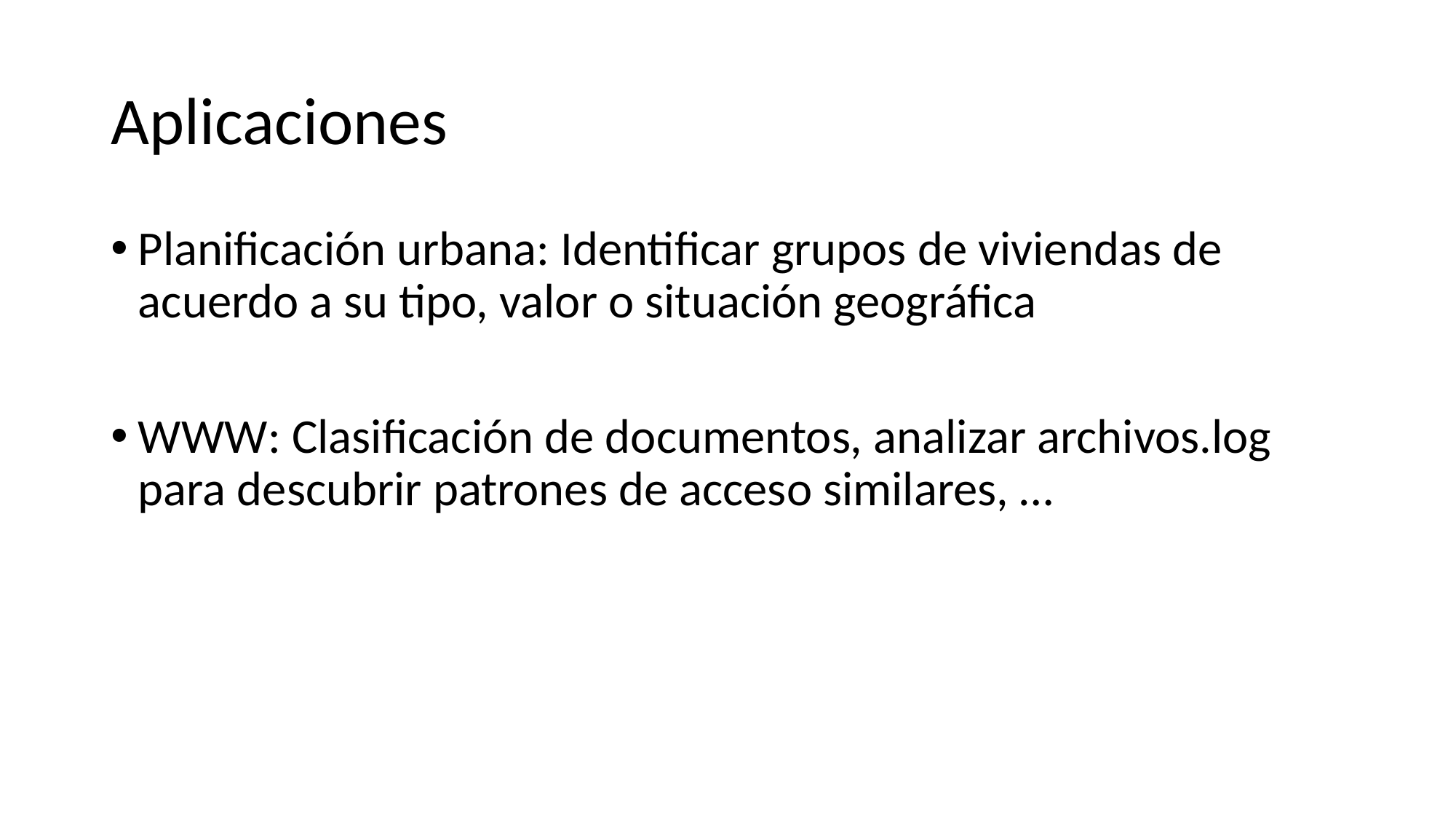

# Aplicaciones
Planificación urbana: Identificar grupos de viviendas de acuerdo a su tipo, valor o situación geográfica

WWW: Clasificación de documentos, analizar archivos.log para descubrir patrones de acceso similares, …